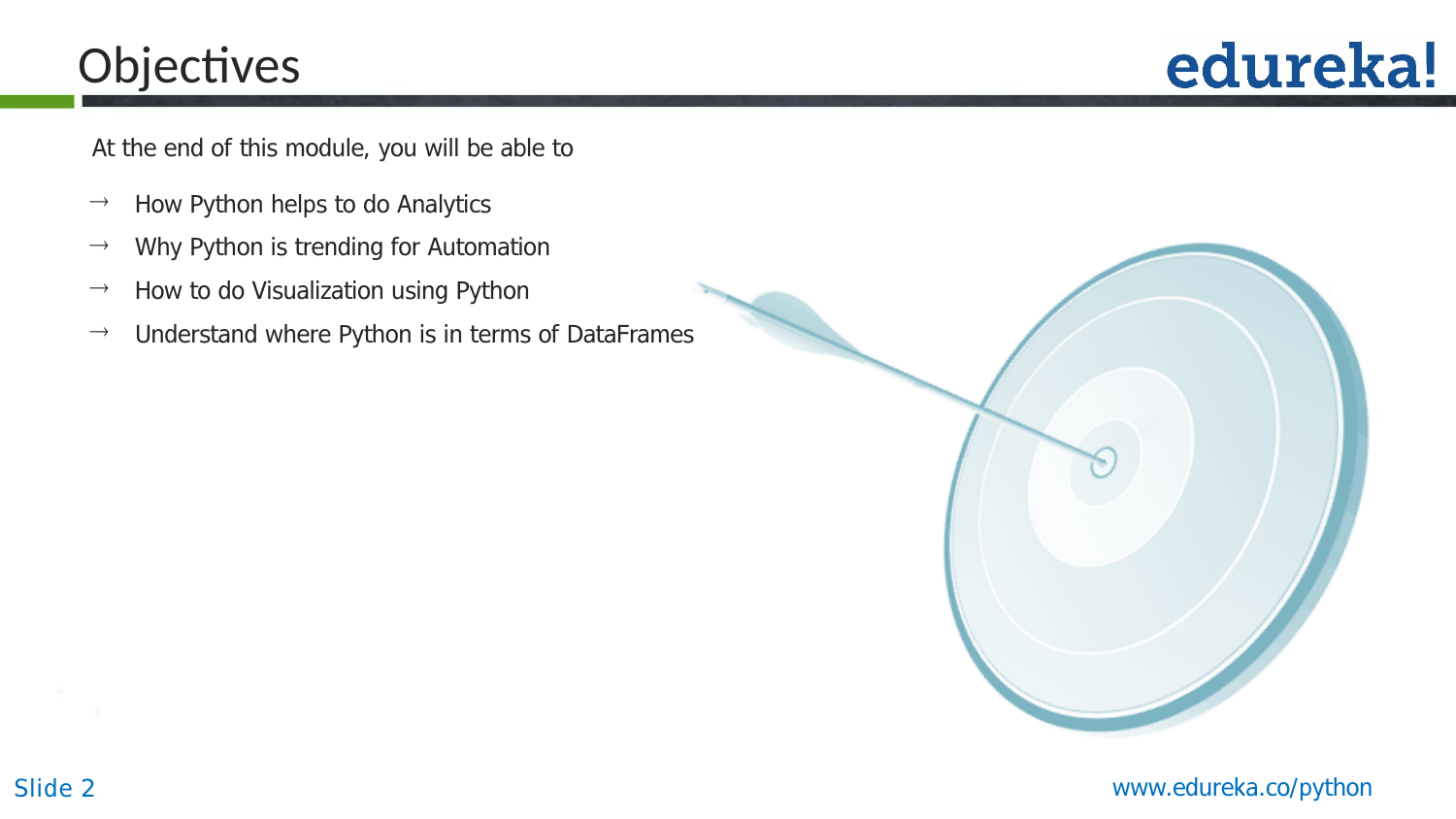

Objectives
At the end of this module, you will be able to
How Python helps to do Analytics
Why Python is trending for Automation
How to do Visualization using Python
Understand where Python is in terms of DataFrames